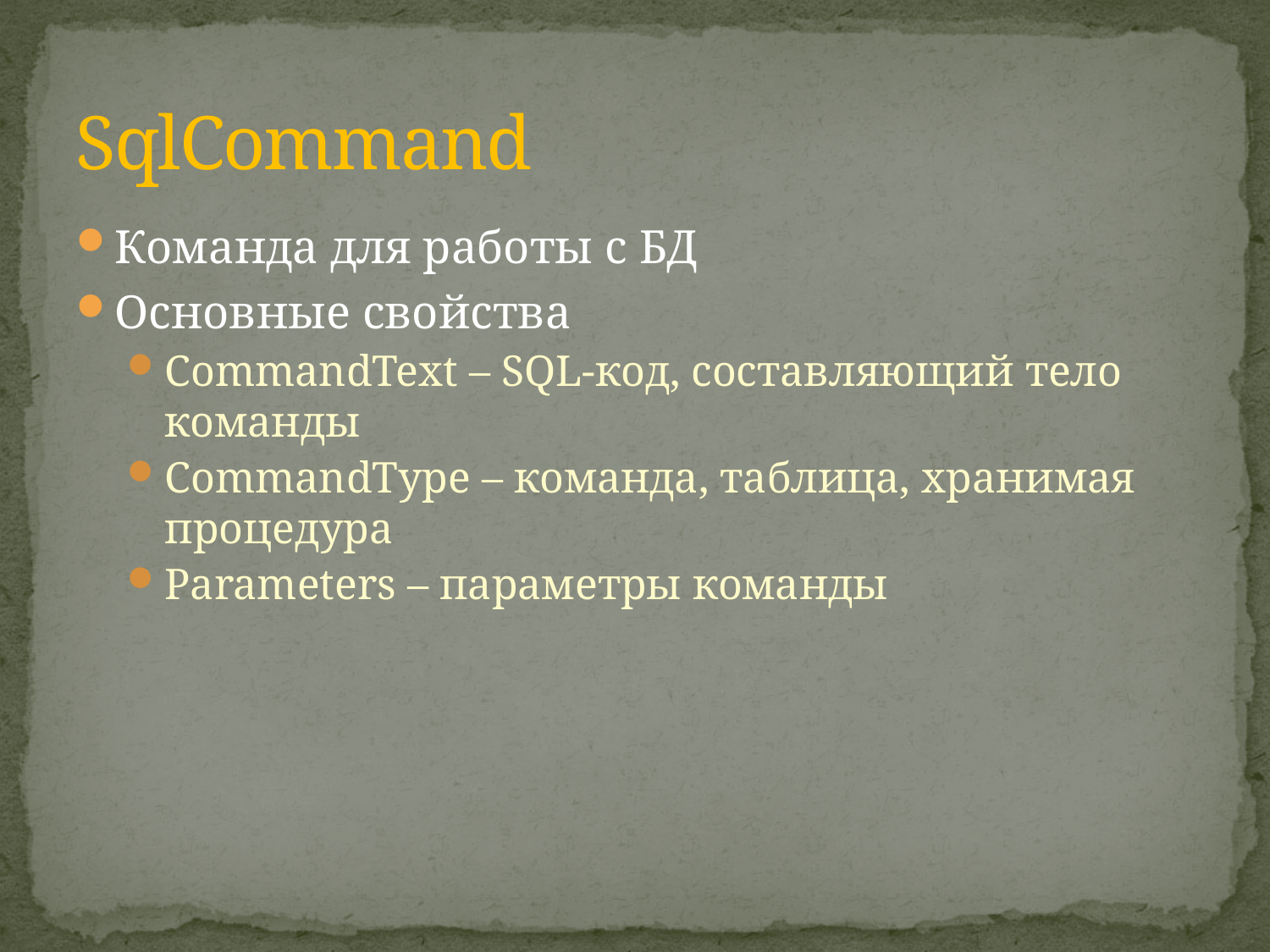

# SqlCommand
Команда для работы с БД
Основные свойства
CommandText – SQL-код, составляющий тело команды
CommandType – команда, таблица, хранимая процедура
Parameters – параметры команды